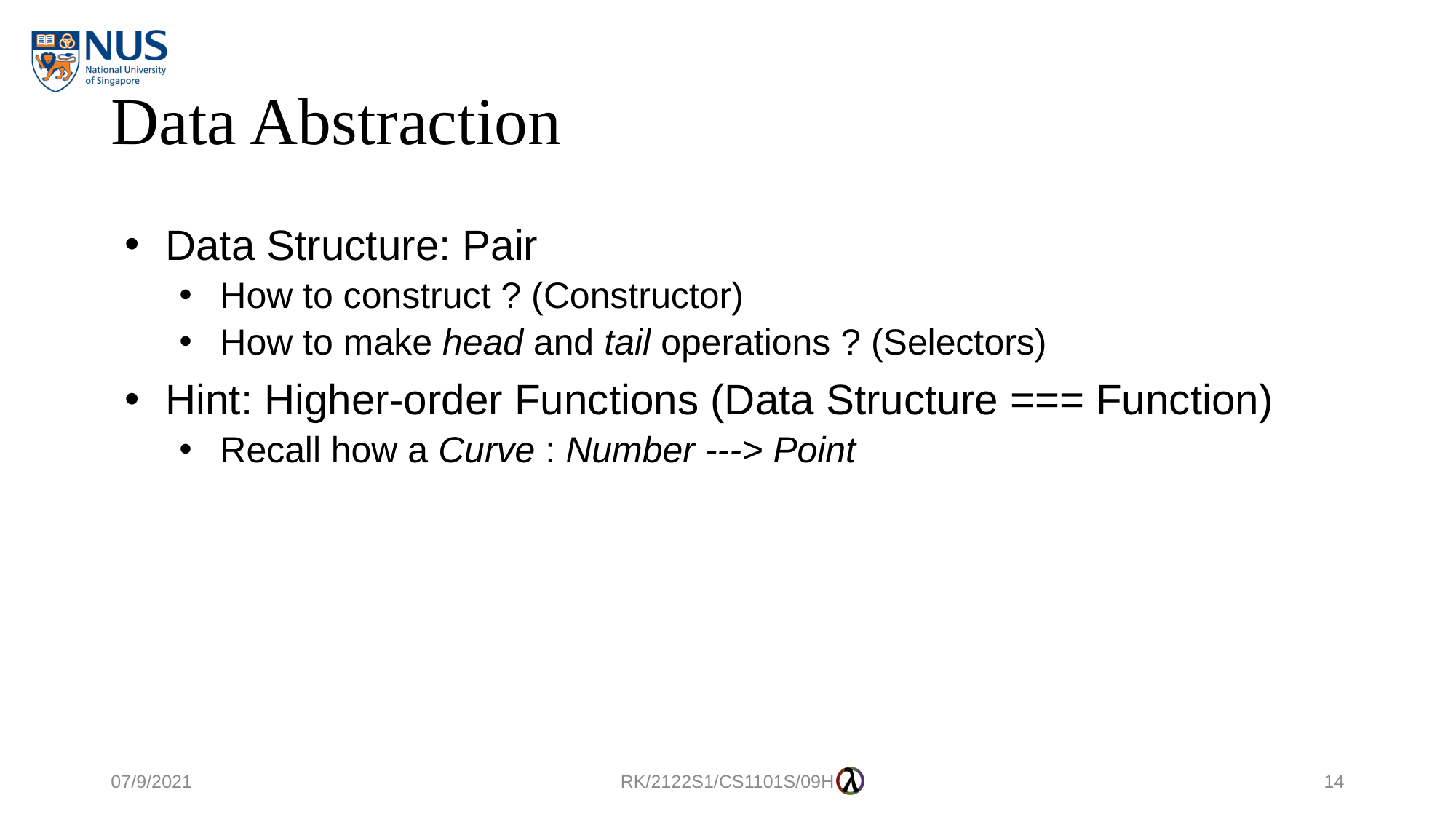

# Data Abstraction
Data Structure: Pair
How to construct ? (Constructor)
How to make head and tail operations ? (Selectors)
Hint: Higher-order Functions (Data Structure === Function)
Recall how a Curve : Number ---> Point

07/9/2021
RK/2122S1/CS1101S/09H
14